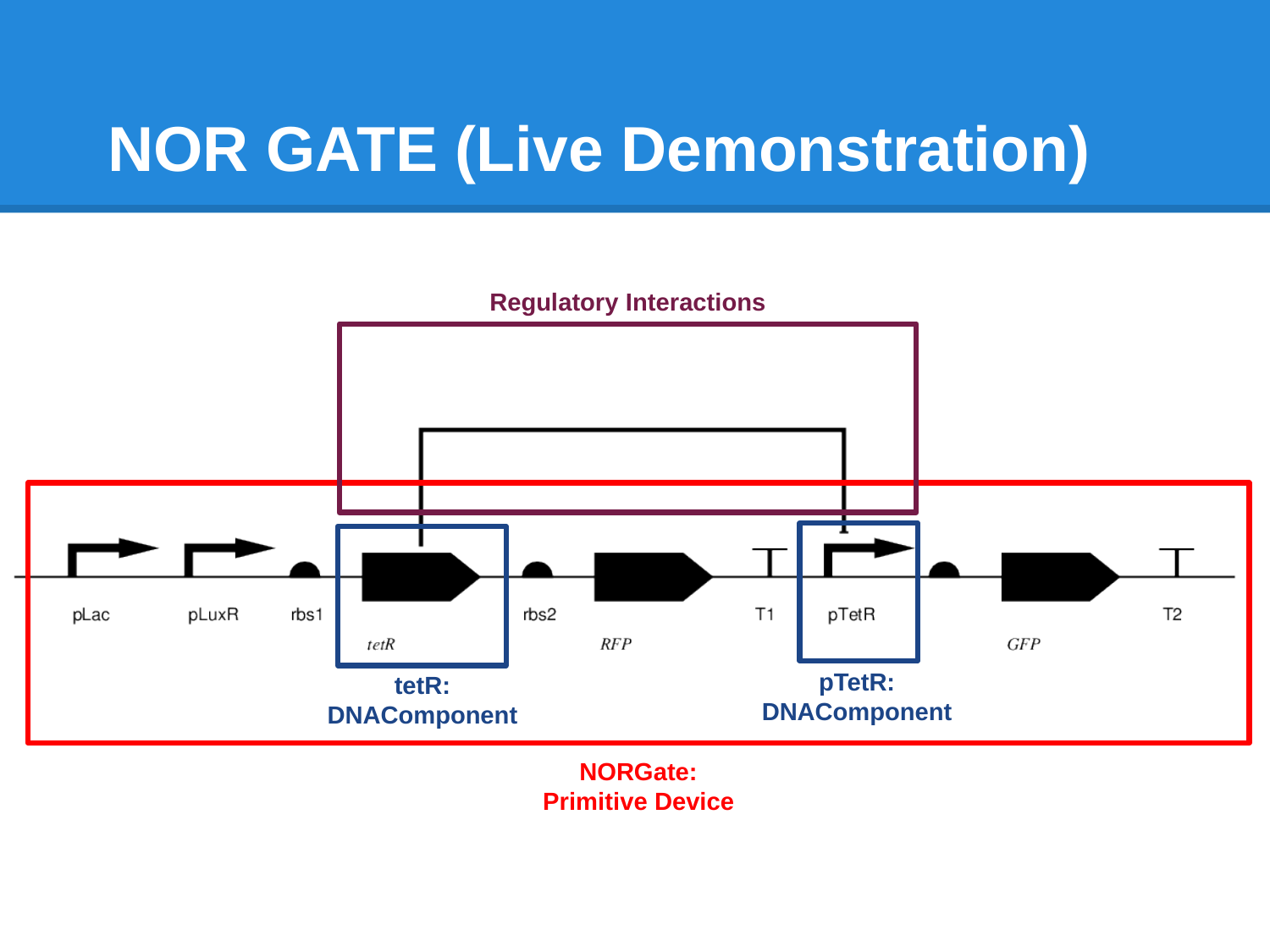

# NOR GATE (Live Demonstration)
Regulatory Interactions

NORGate:
Primitive Device

pTetR:
DNAComponent

tetR:
DNAComponent